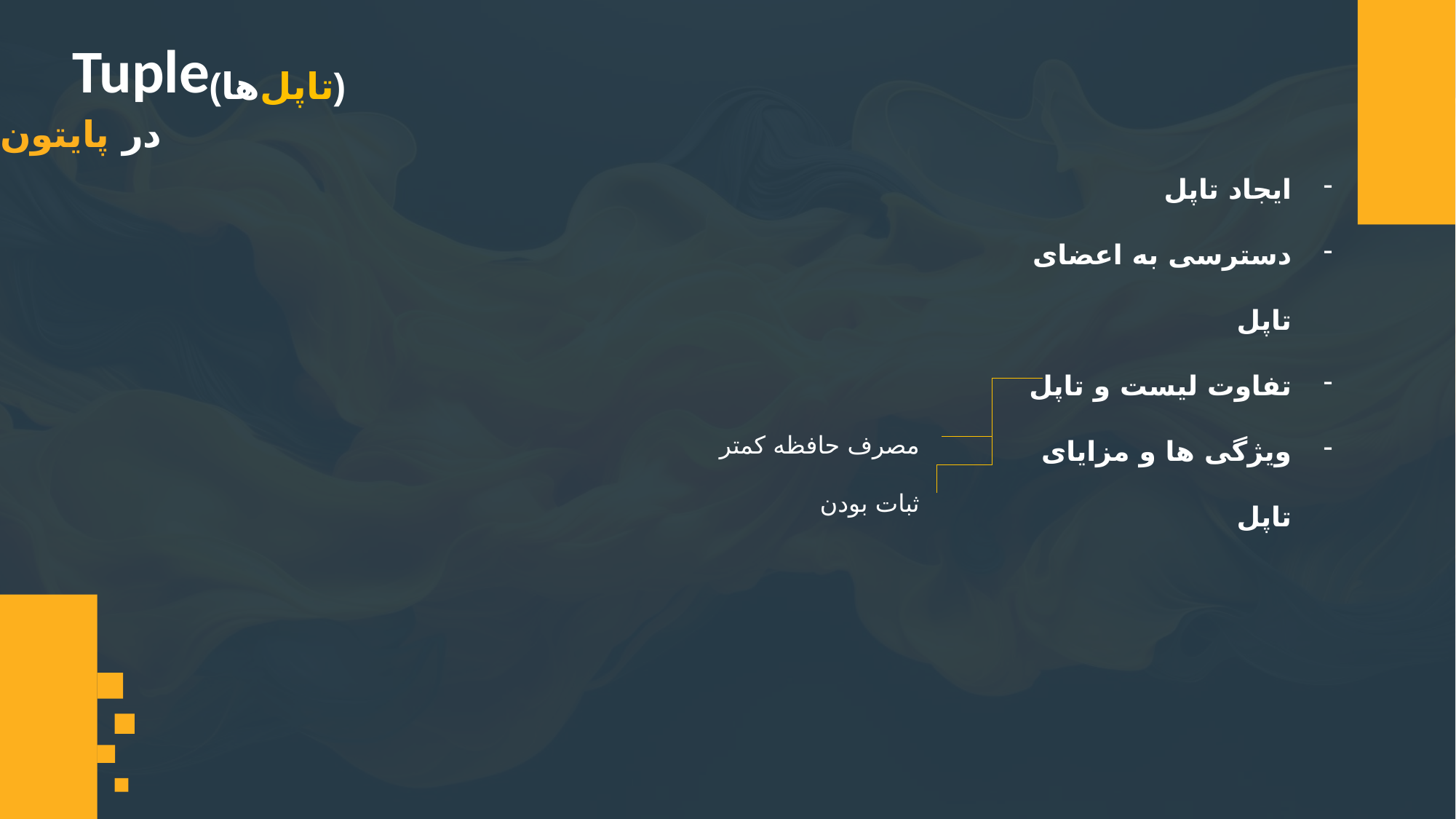

Tuple
(تاپل‌ها)
در پایتون
ایجاد تاپل
دسترسی به اعضای تاپل
تفاوت لیست و تاپل
ویژگی ها و مزایای تاپل

مصرف حافظه کمتر
ثبات بودن